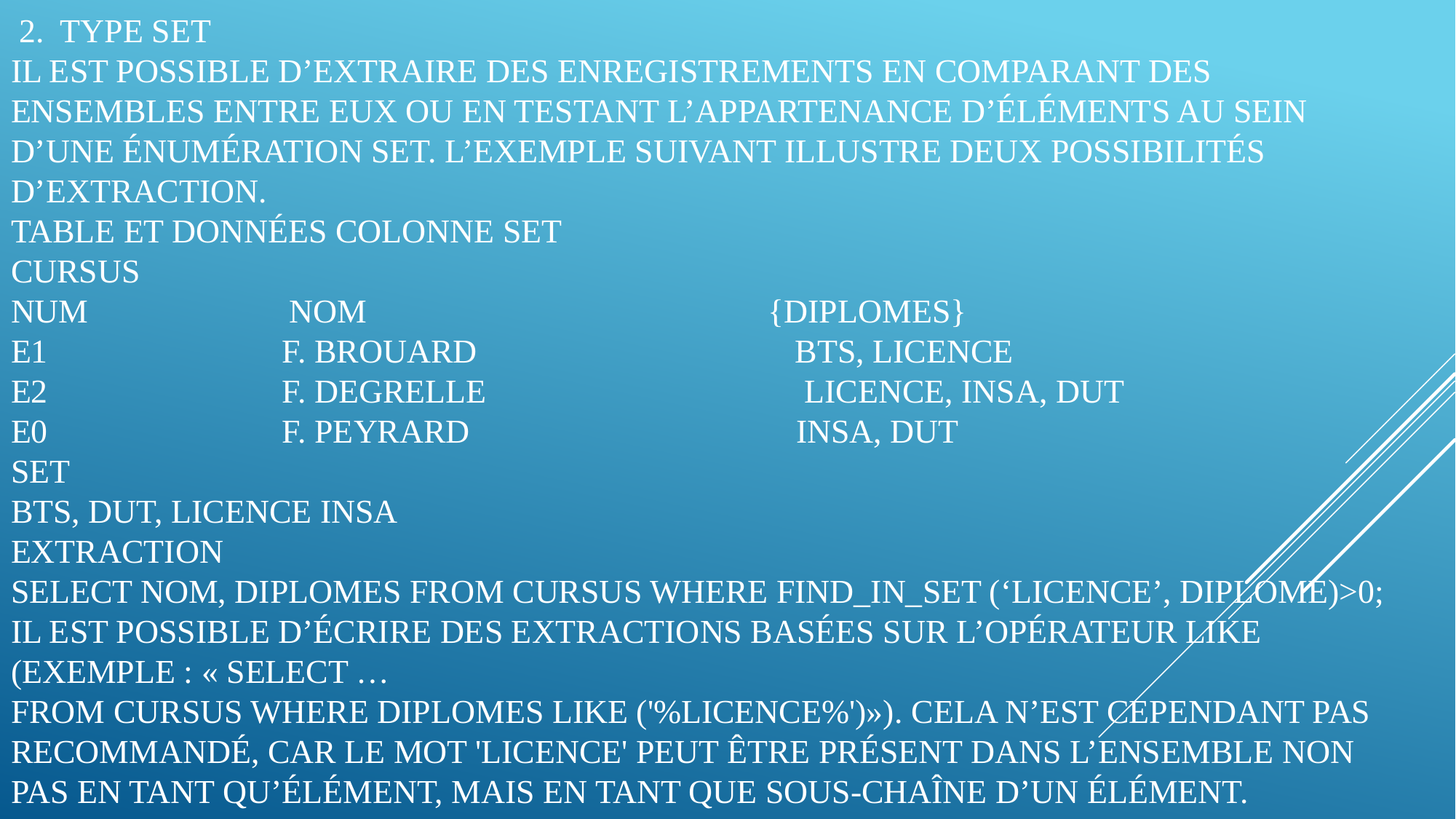

# 2.  Type SET Il est possible d’extraire des enregistrements en comparant des ensembles entre eux ou en testant l’appartenance d’éléments au sein d’une énumération SET. L’exemple suivant illustre deux possibilités d’extraction. Table et données colonne SET Cursus num                        nom                                                {diplomes} E1                            F. Brouard                                      BTS, Licence E2                            F. Degrelle                                      Licence, INSA, DUT E0                            F. Peyrard                                       INSA, DUT SET BTS, DUT, Licence INSA Extraction SELECT nom, diplomes FROM Cursus WHERE FIND_IN_SET (‘Licence’, diplome)>0; Il est possible d’écrire des extractions basées sur l’opérateur LIKE (exemple : « SELECT … FROM Cursus WHERE diplomes LIKE ('%Licence%')»). Cela n’est cependant pas recommandé, car le mot 'Licence' peut être présent dans l’ensemble non pas en tant qu’élément, mais en tant que sous-chaîne d’un élément.